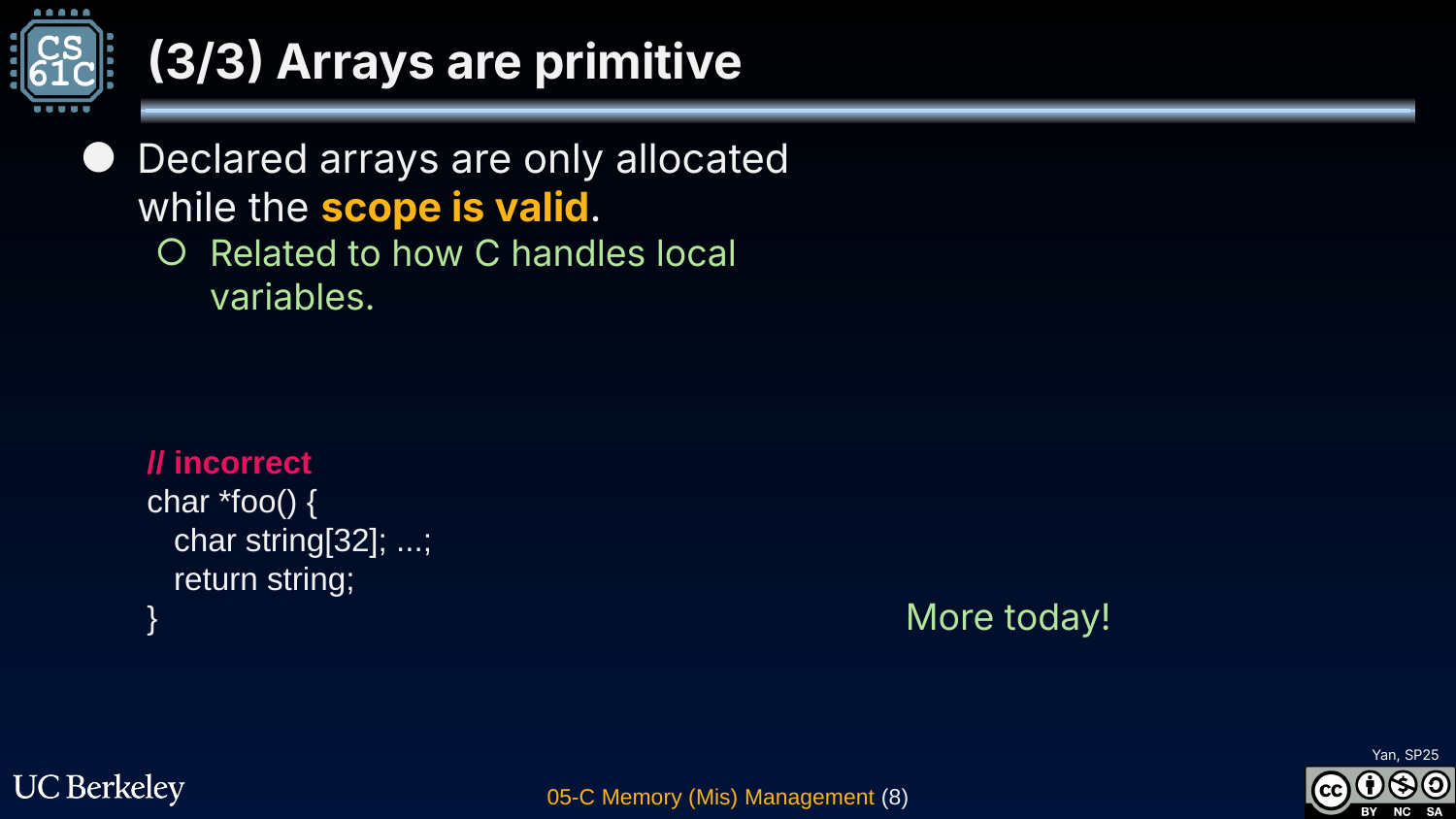

# (3/3) Arrays are primitive
Declared arrays are only allocated while the scope is valid.
Related to how C handles local variables.
// incorrect
char *foo() {
   char string[32]; ...;
   return string;
}
More today!